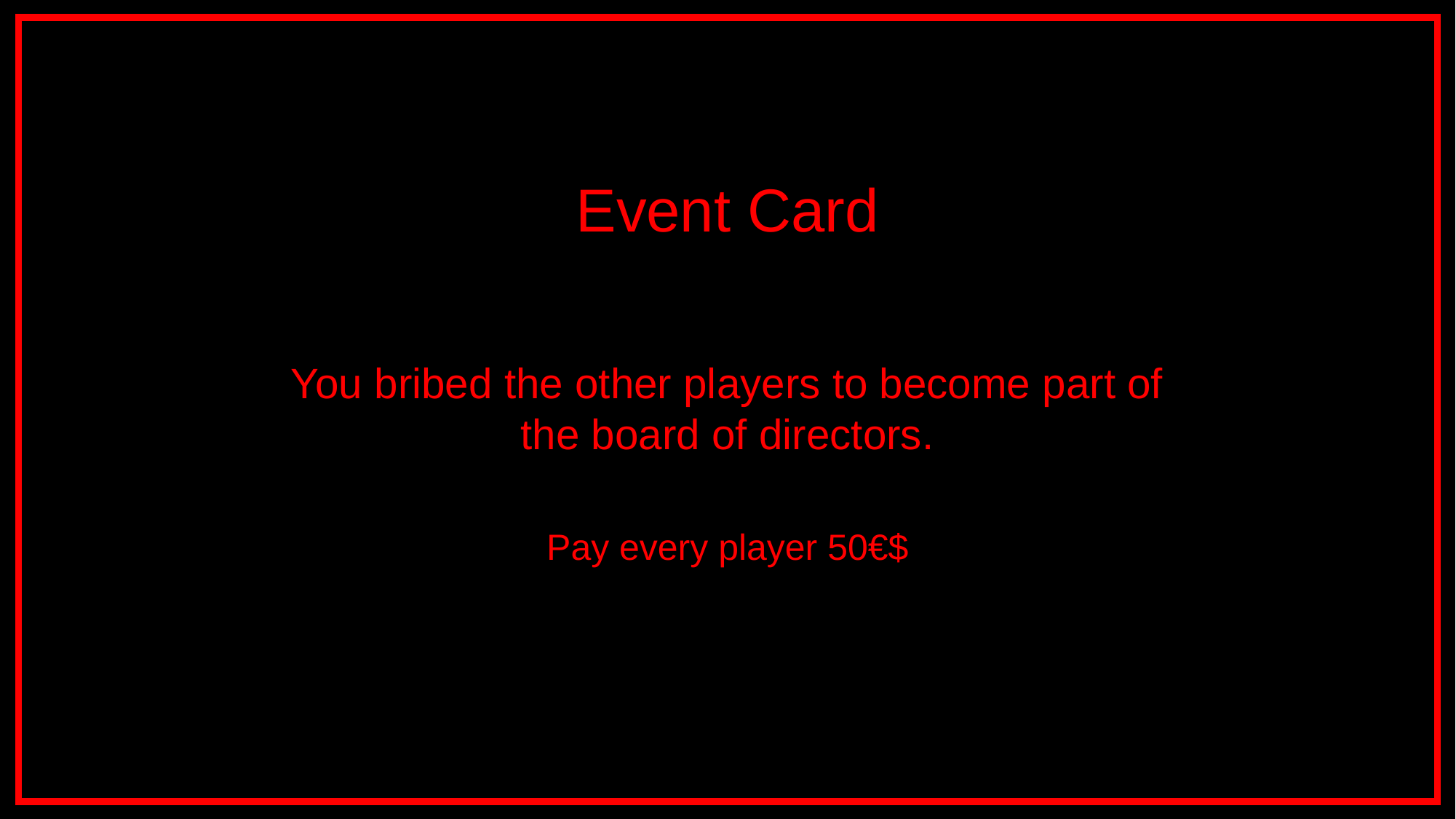

Event Card
You bribed the other players to become part of the board of directors.

Pay every player 50€$